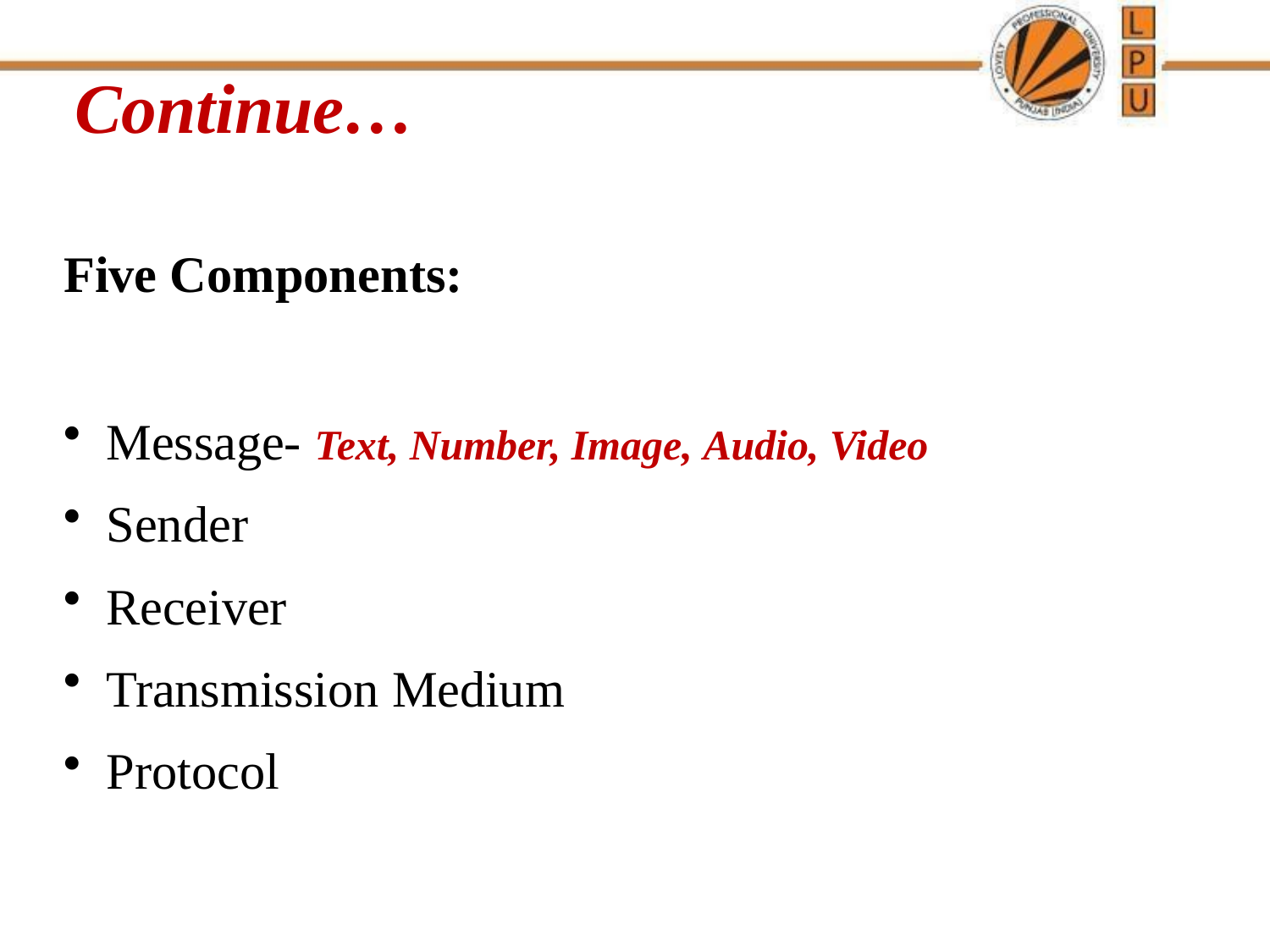

# Continue…
Five Components:

Message- Text, Number, Image, Audio, Video
Sender
Receiver
Transmission Medium
Protocol